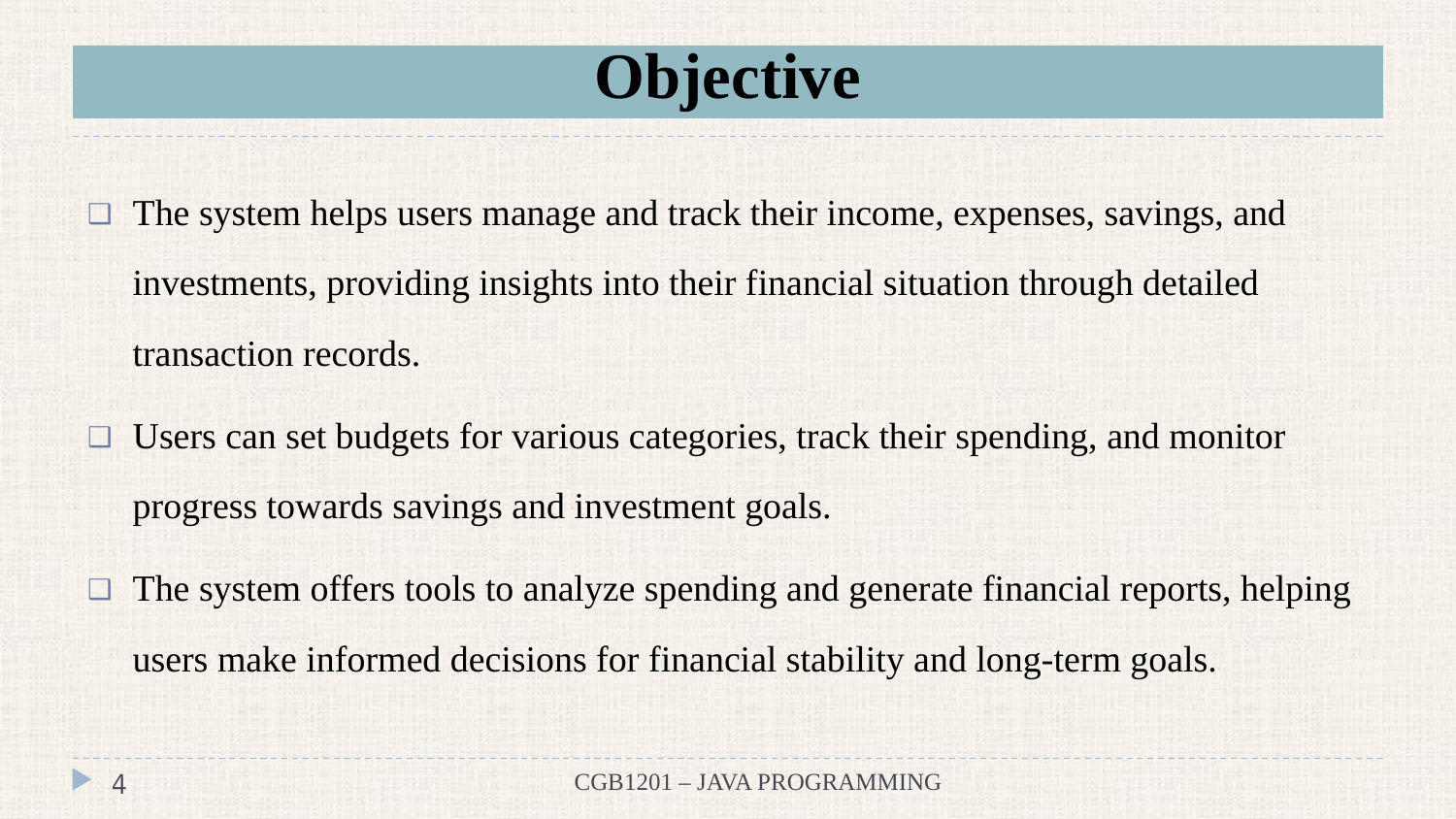

# Objective
The system helps users manage and track their income, expenses, savings, and investments, providing insights into their financial situation through detailed transaction records.
Users can set budgets for various categories, track their spending, and monitor progress towards savings and investment goals.
The system offers tools to analyze spending and generate financial reports, helping users make informed decisions for financial stability and long-term goals.

4
CGB1201 – JAVA PROGRAMMING